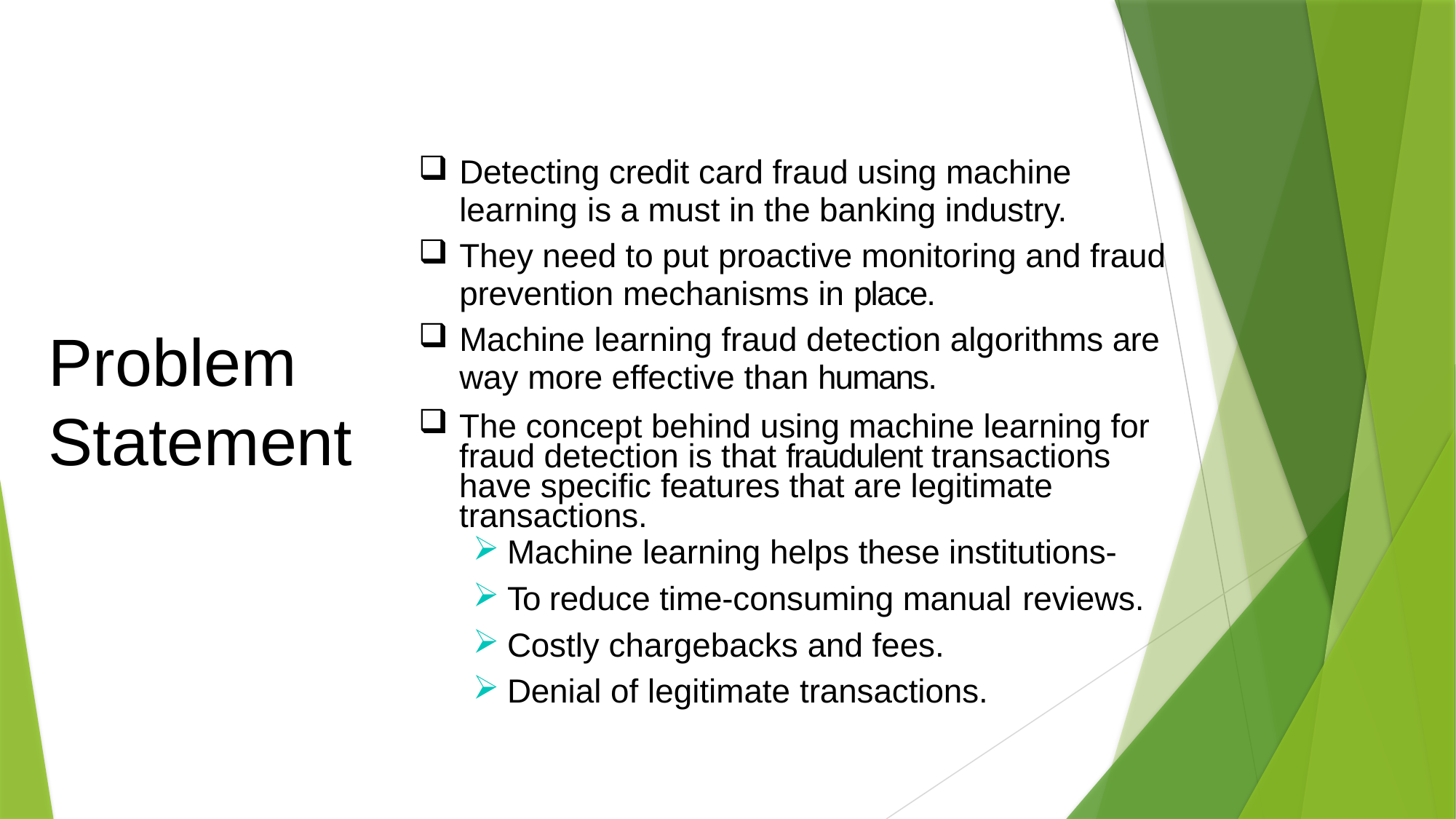

| Detecting credit card fraud using machine learning is a must in the banking industry. They need to put proactive monitoring and fraud prevention mechanisms in place. Machine learning fraud detection algorithms are way more effective than humans. The concept behind using machine learning for fraud detection is that fraudulent transactions have specific features that are legitimate transactions. Machine learning helps these institutions- To reduce time-consuming manual reviews. Costly chargebacks and fees. Denial of legitimate transactions. |
| --- |
# Problem Statement